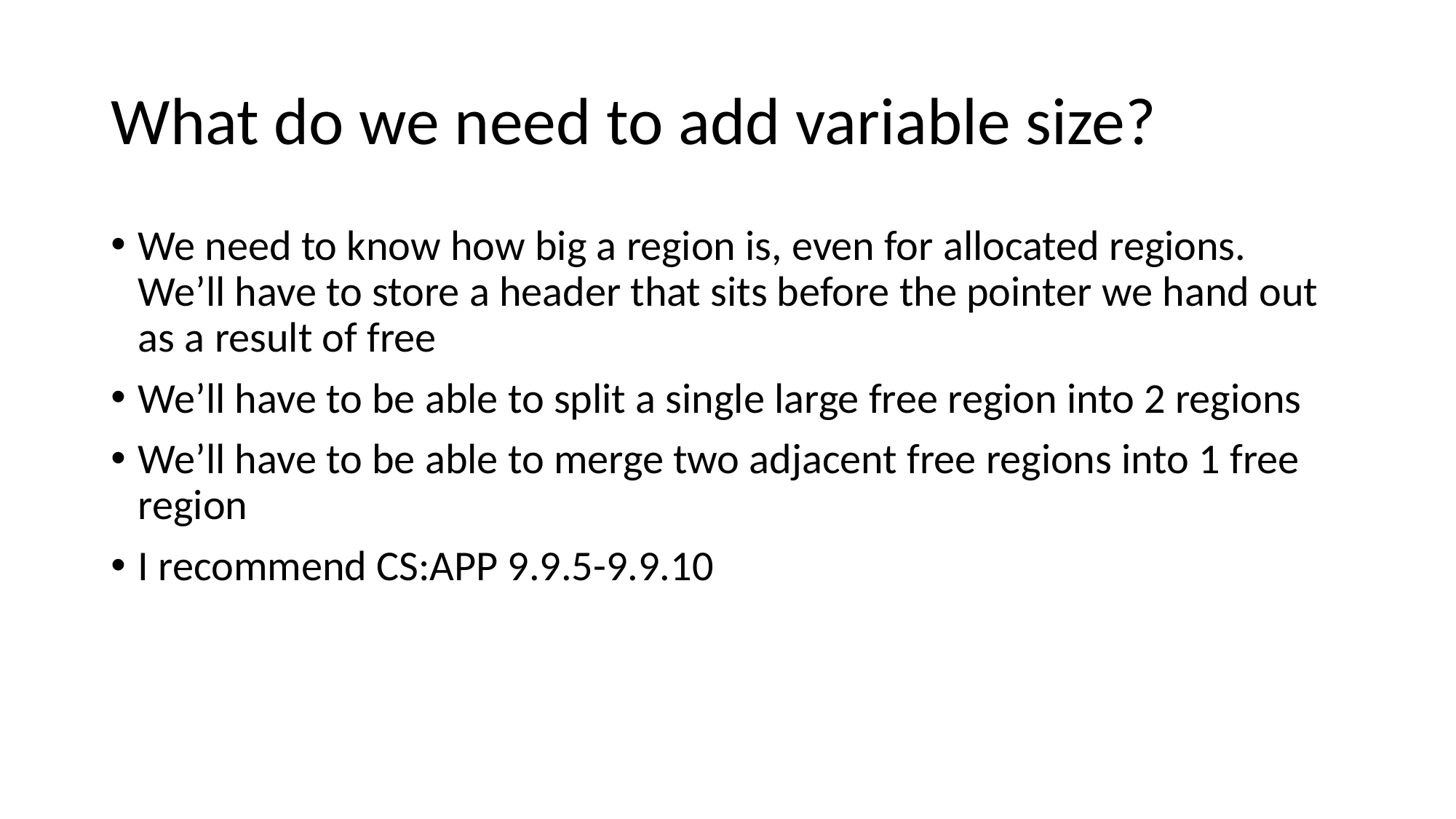

# What do we need to add variable size?
We need to know how big a region is, even for allocated regions.  We’ll have to store a header that sits before the pointer we hand out as a result of free
We’ll have to be able to split a single large free region into 2 regions
We’ll have to be able to merge two adjacent free regions into 1 free region
I recommend CS:APP 9.9.5-9.9.10